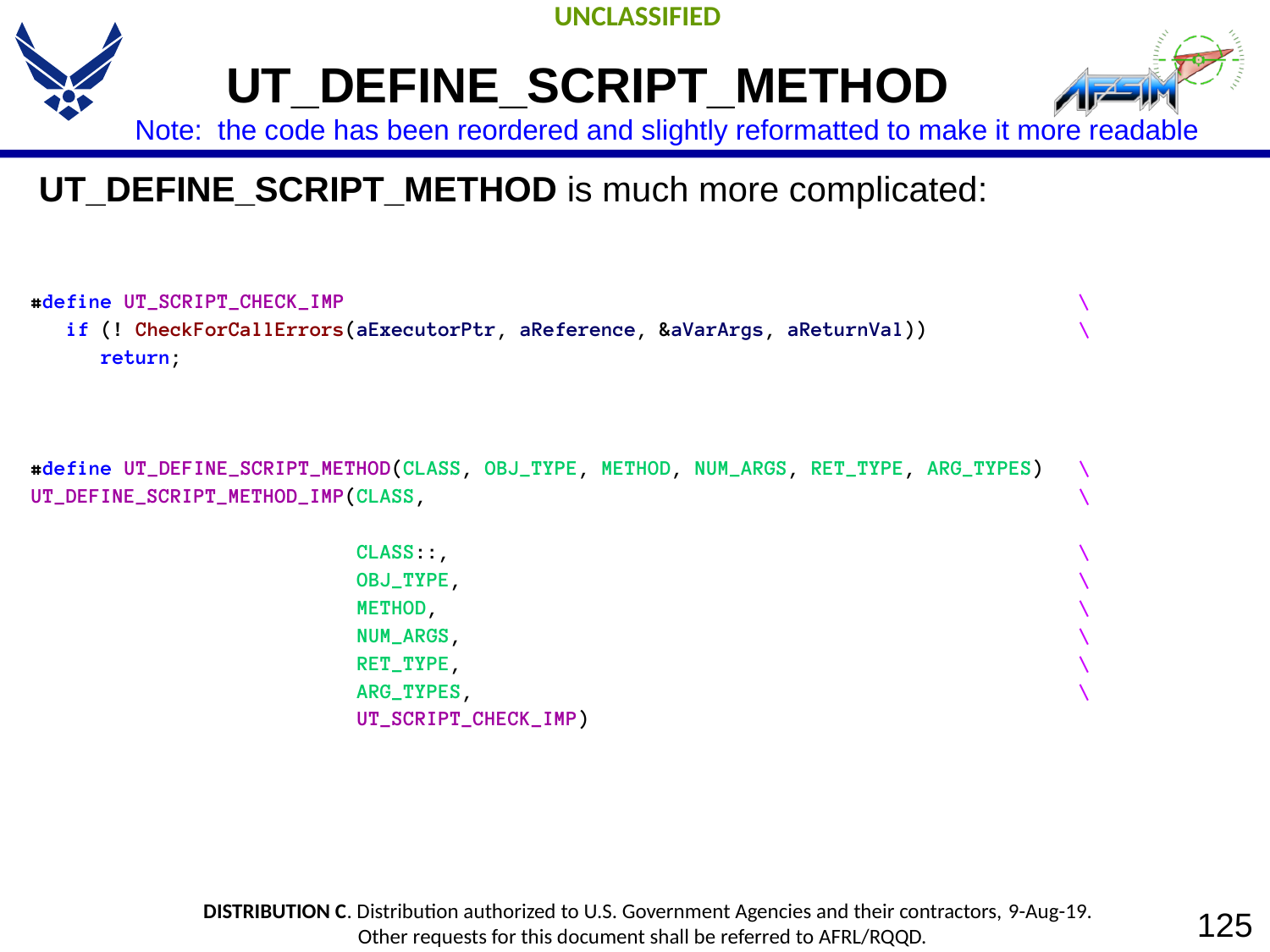

# UT_DEFINE_SCRIPT_METHOD
Note:  the code has been reordered and slightly reformatted to make it more readable
UT_DEFINE_SCRIPT_METHOD is much more complicated:

#define UT_SCRIPT_CHECK_IMP                                                               \
   if (! CheckForCallErrors(aExecutorPtr, aReference, &aVarArgs, aReturnVal))             \
      return;

#define UT_DEFINE_SCRIPT_METHOD(CLASS, OBJ_TYPE, METHOD, NUM_ARGS, RET_TYPE, ARG_TYPES)   \
UT_DEFINE_SCRIPT_METHOD_IMP(CLASS,                                                        \
                            CLASS::,                                                      \
                            OBJ_TYPE,                                                     \
                            METHOD,                                                       \
                            NUM_ARGS,                                                     \
                            RET_TYPE,                                                     \
                            ARG_TYPES,                                                    \
                            UT_SCRIPT_CHECK_IMP)